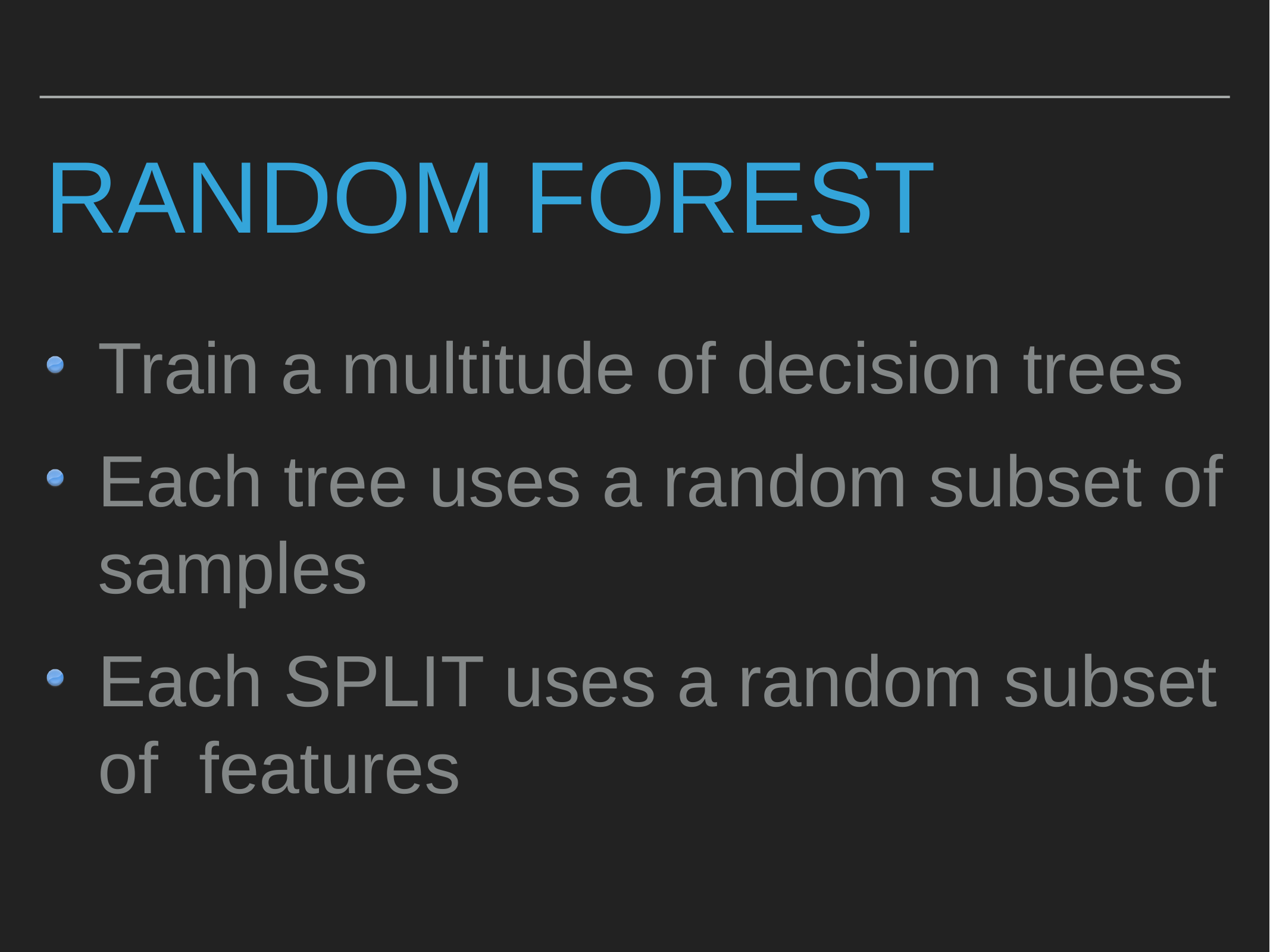

# Random Forest
Train a multitude of decision trees
Each tree uses a random subset of samples
Each SPLIT uses a random subset of  features